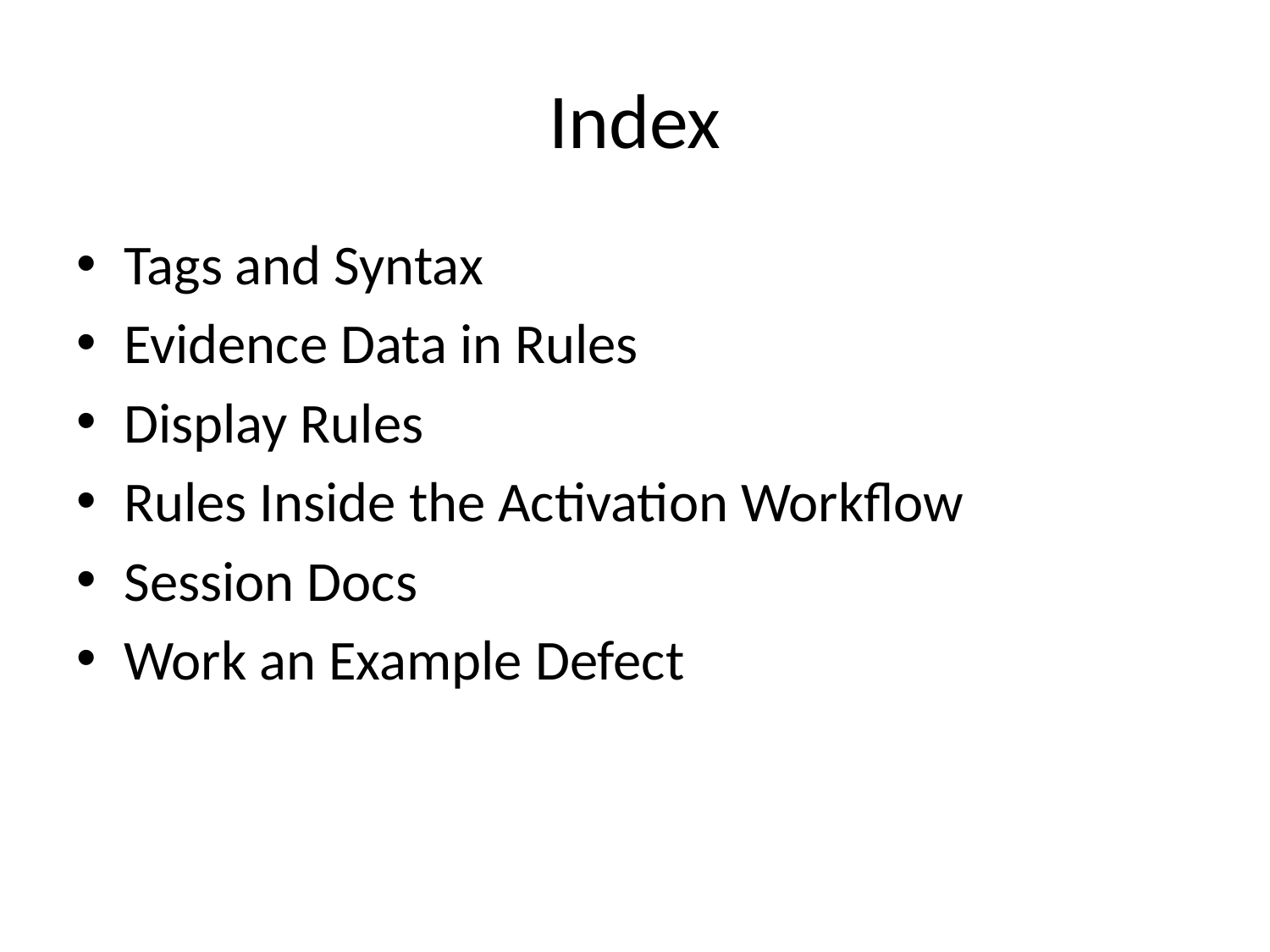

# Index
Tags and Syntax
Evidence Data in Rules
Display Rules
Rules Inside the Activation Workflow
Session Docs
Work an Example Defect